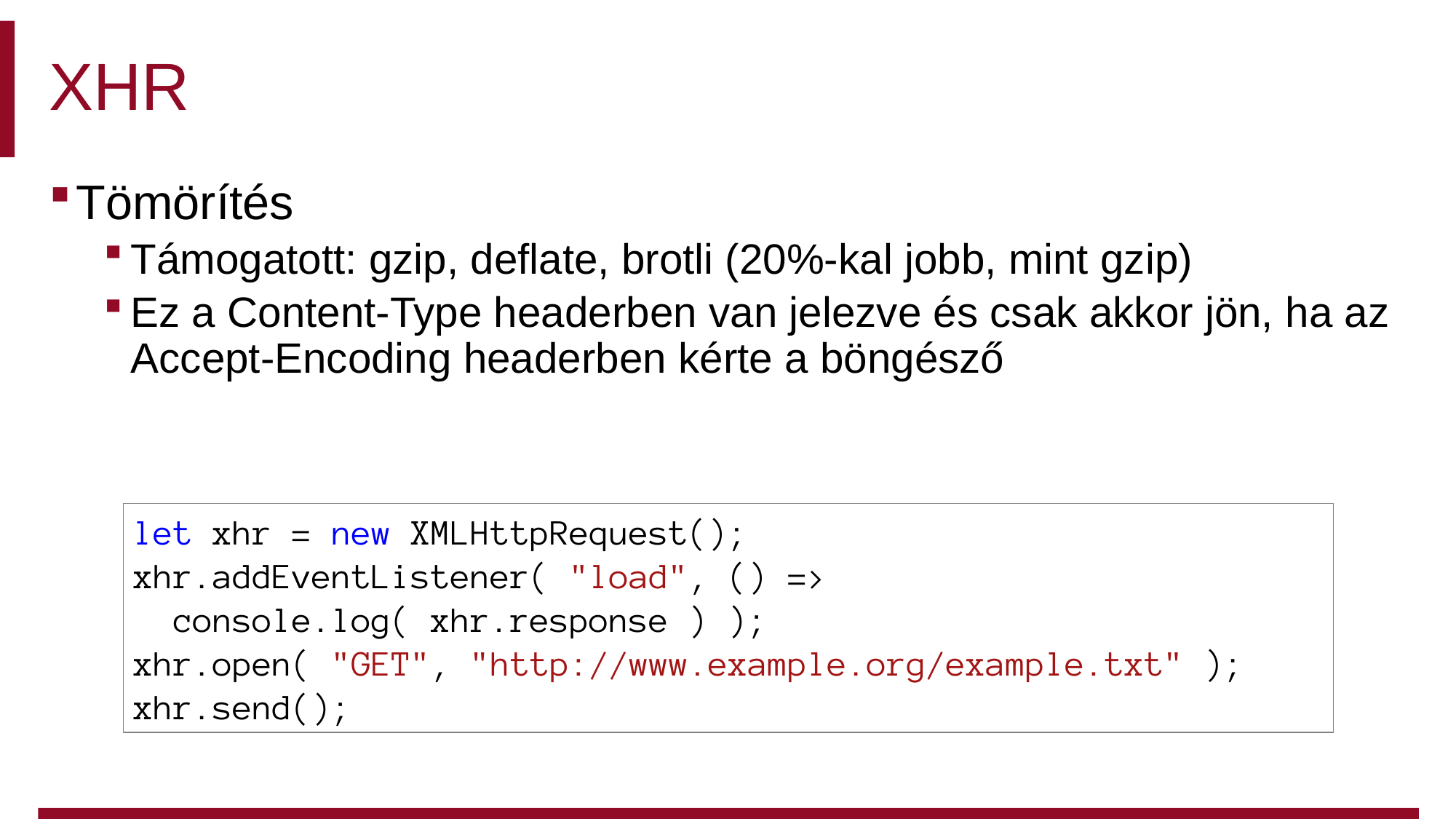

# XHR
Tömörítés
Támogatott: gzip, deflate, brotli (20%-kal jobb, mint gzip)
Ez a Content-Type headerben van jelezve és csak akkor jön, ha az Accept-Encoding headerben kérte a böngésző

let xhr = new XMLHttpRequest();
xhr.addEventListener( "load", () =>
  console.log( xhr.response ) );
xhr.open( "GET", "http://www.example.org/example.txt" );
xhr.send();